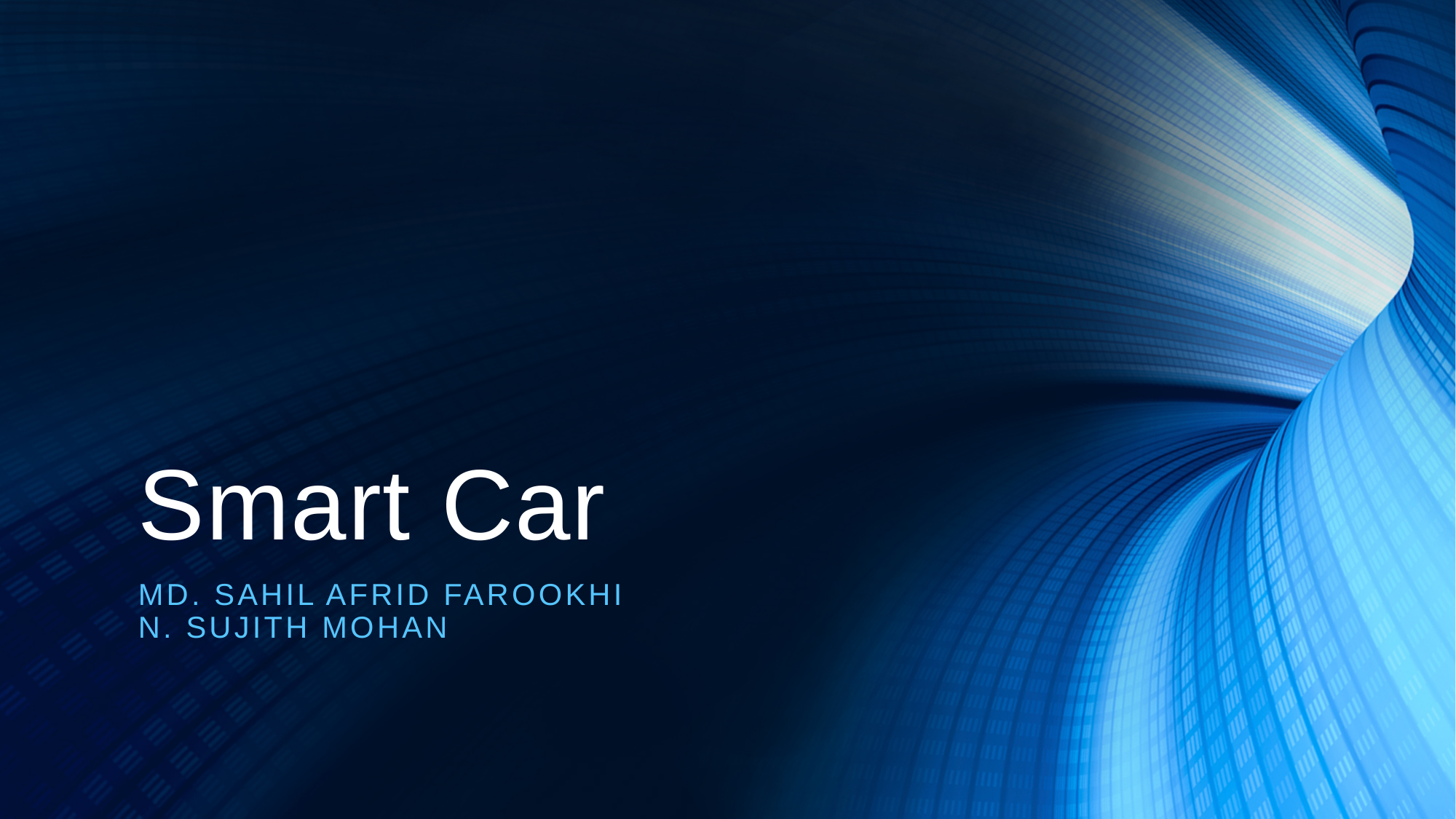

# Smart Car
MD. Sahil Afrid farookhi
N. SuJITH MOHAN